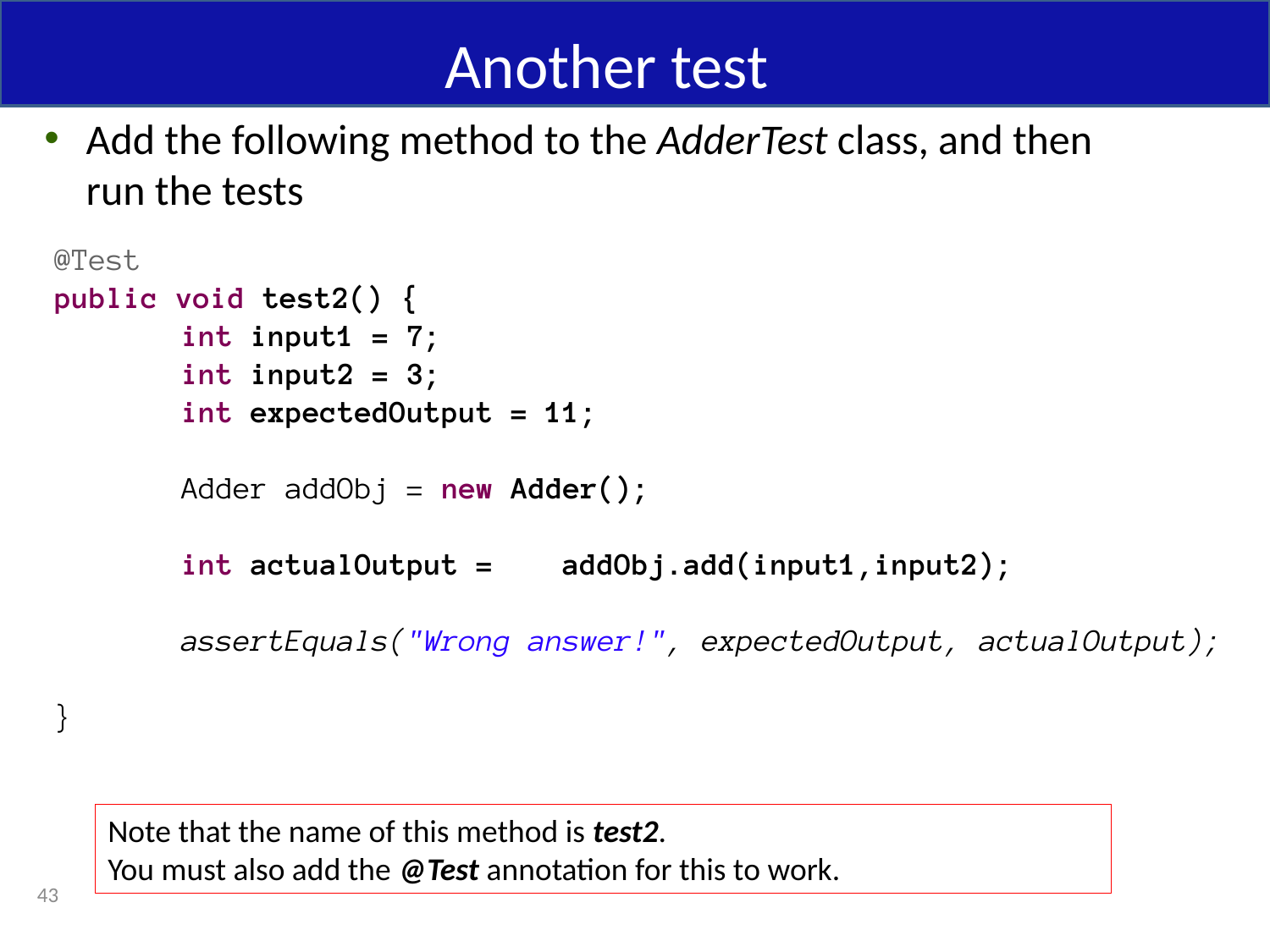

Another test
Add the following method to the AdderTest class, and then run the tests
@Test
public void test2() {
	int input1 = 7;
	int input2 = 3;
	int expectedOutput = 11;

	Adder addObj = new Adder();

	int actualOutput = 	addObj.add(input1,input2);

	assertEquals("Wrong answer!", expectedOutput, actualOutput);

}
Note that the name of this method is test2.
You must also add the @Test annotation for this to work.
43